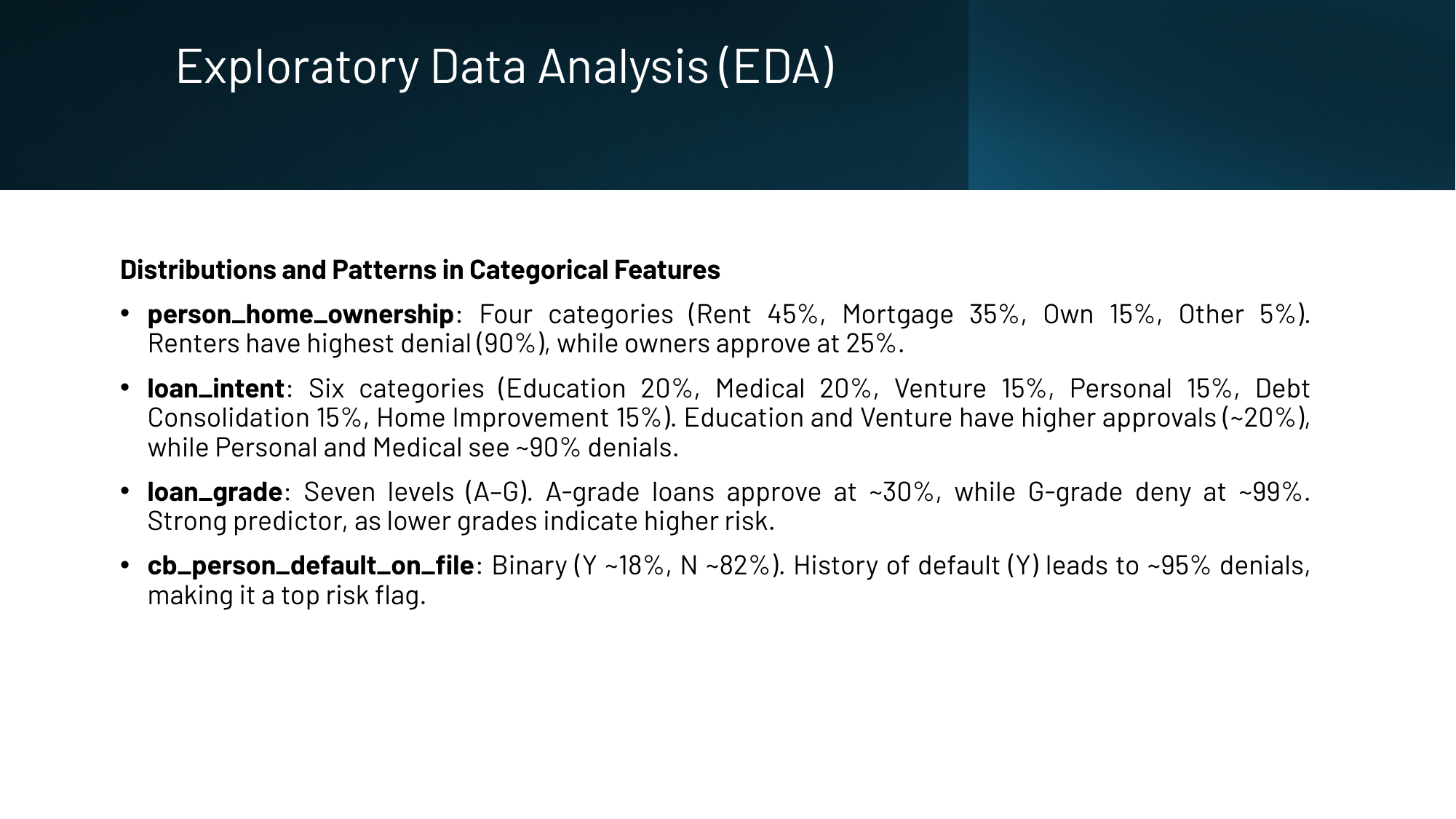

# Exploratory Data Analysis (EDA)
Distributions and Patterns in Categorical Features
person_home_ownership: Four categories (Rent 45%, Mortgage 35%, Own 15%, Other 5%). Renters have highest denial (90%), while owners approve at 25%.
loan_intent: Six categories (Education 20%, Medical 20%, Venture 15%, Personal 15%, Debt Consolidation 15%, Home Improvement 15%). Education and Venture have higher approvals (~20%), while Personal and Medical see ~90% denials.
loan_grade: Seven levels (A–G). A-grade loans approve at ~30%, while G-grade deny at ~99%. Strong predictor, as lower grades indicate higher risk.
cb_person_default_on_file: Binary (Y ~18%, N ~82%). History of default (Y) leads to ~95% denials, making it a top risk flag.